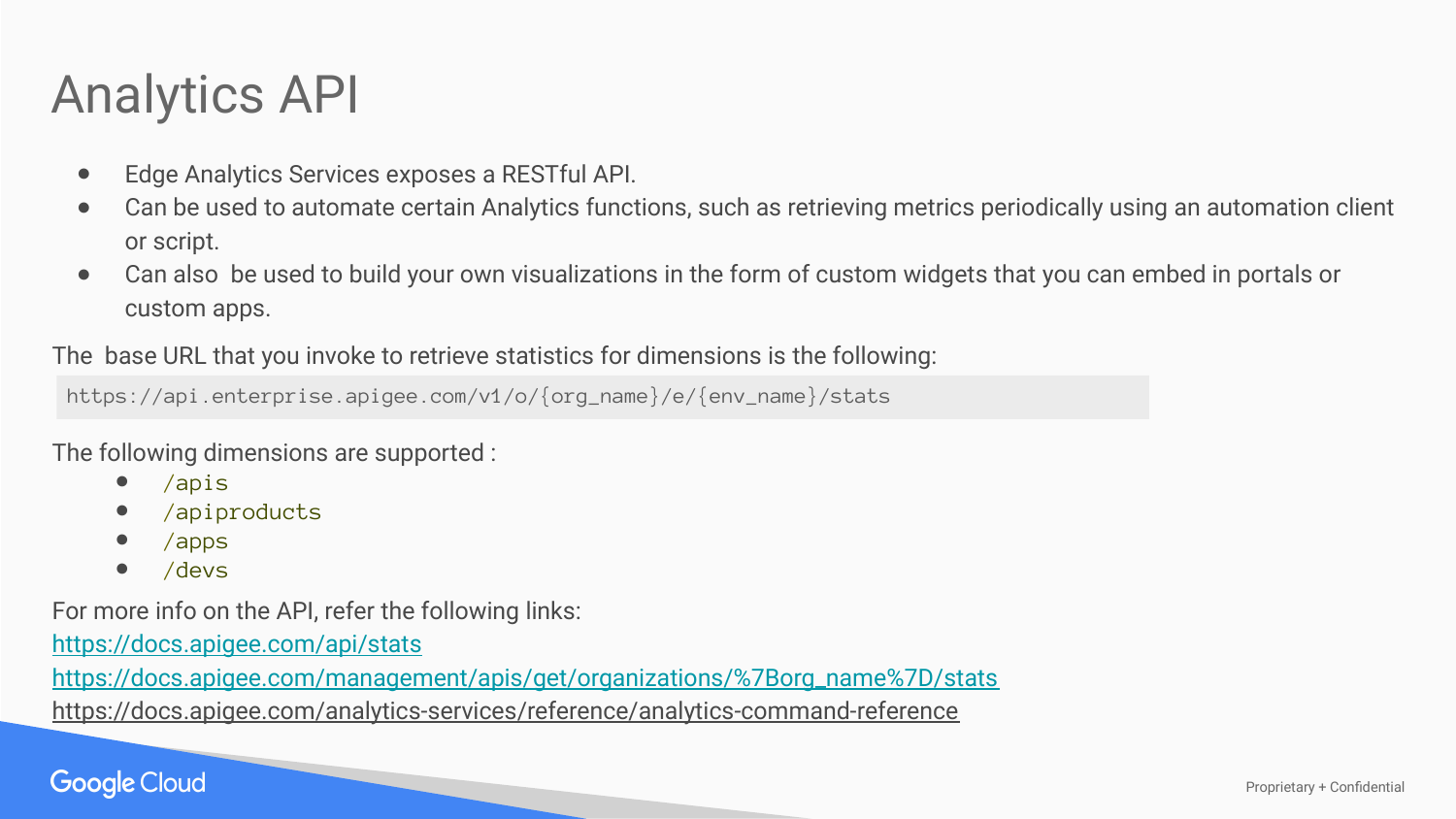

Analytics API
Edge Analytics Services exposes a RESTful API.
Can be used to automate certain Analytics functions, such as retrieving metrics periodically using an automation client or script.
Can also  be used to build your own visualizations in the form of custom widgets that you can embed in portals or custom apps.

The  base URL that you invoke to retrieve statistics for dimensions is the following:

https://api.enterprise.apigee.com/v1/o/{org_name}/e/{env_name}/stats

The following dimensions are supported :
/apis
/apiproducts
/apps
/devs

For more info on the API, refer the following links:
https://docs.apigee.com/api/stats
https://docs.apigee.com/management/apis/get/organizations/%7Borg_name%7D/stats
https://docs.apigee.com/analytics-services/reference/analytics-command-reference